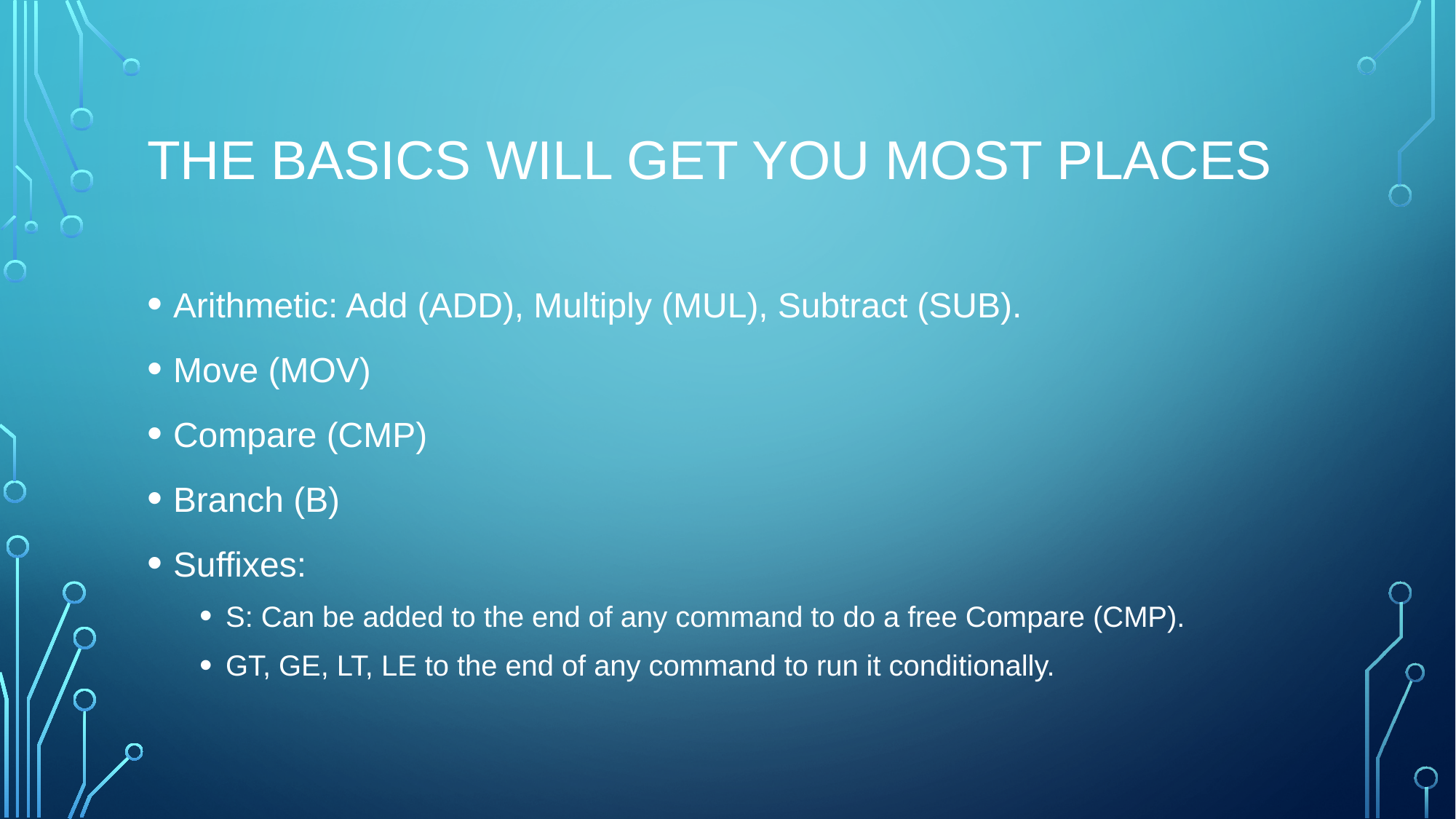

# The basics will get you most places
Arithmetic: Add (ADD), Multiply (MUL), Subtract (SUB).
Move (MOV)
Compare (CMP)
Branch (B)
Suffixes:
S: Can be added to the end of any command to do a free Compare (CMP).
GT, GE, LT, LE to the end of any command to run it conditionally.